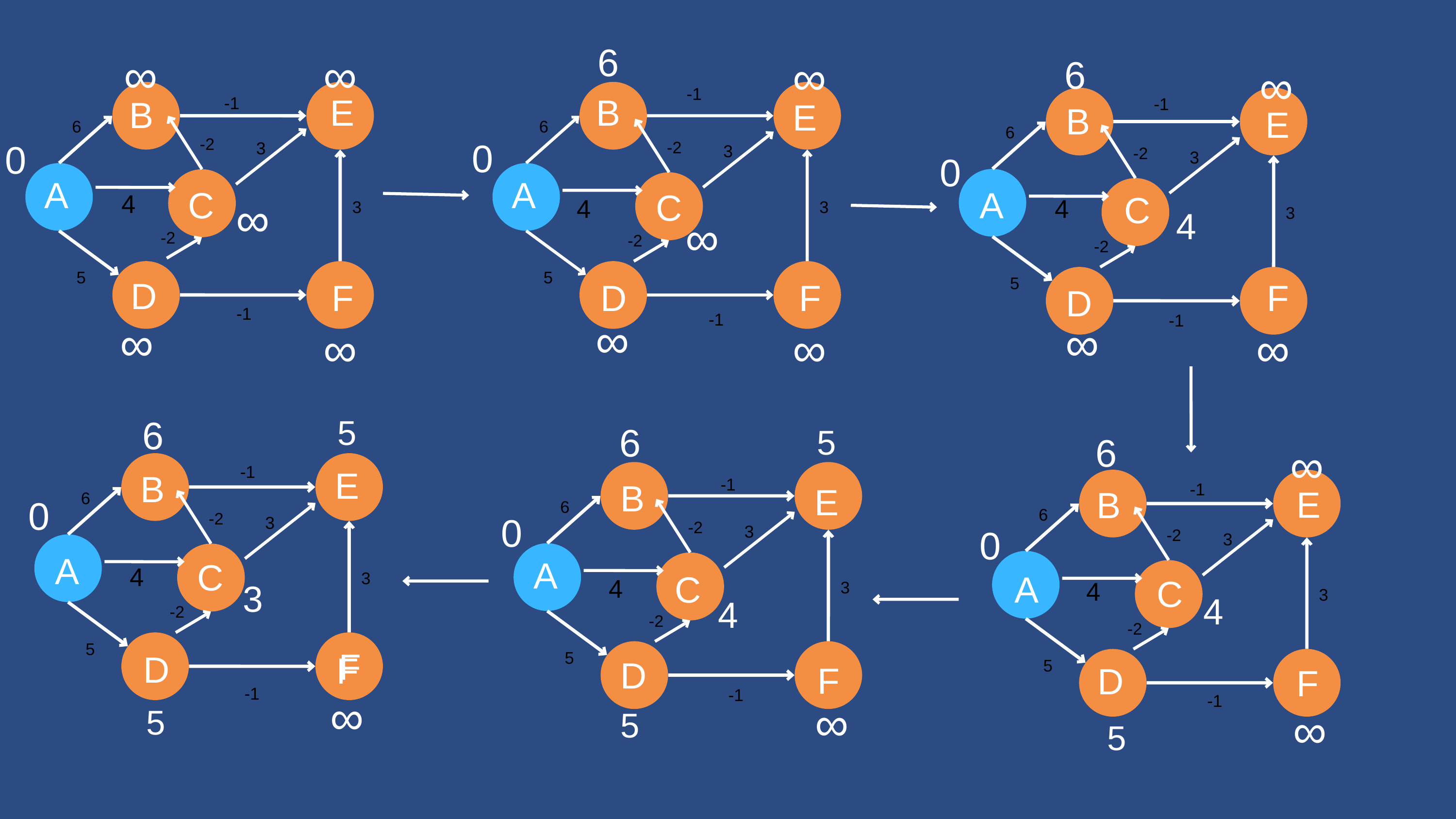

6
∞
∞
∞
6
∞
-1

6

3

5

6

3

5

E
B
B
E

6

3

5

-1
-1
B
E

0
0

-2

-2
3
3

-2
0
3
A
A

C
A
C

C
∞
4

4
4

4

∞

-2
-2
-2

D
F
D
F
F
D
-1
∞
∞
∞
-1
-1
∞
∞
∞

6
5
6
5
6
∞

6

3

5

E
-1
B

6

3

5

B

6

3

5

-1
E
E
B
-1
0

0

-2

3

0
-2
3

-2
3
A

A
C

4
C
A

C
4
3
4

4
4
-2

-2

-2

F
D
F
D
F
D
F
∞
-1
-1
∞
-1
∞
5
5
5